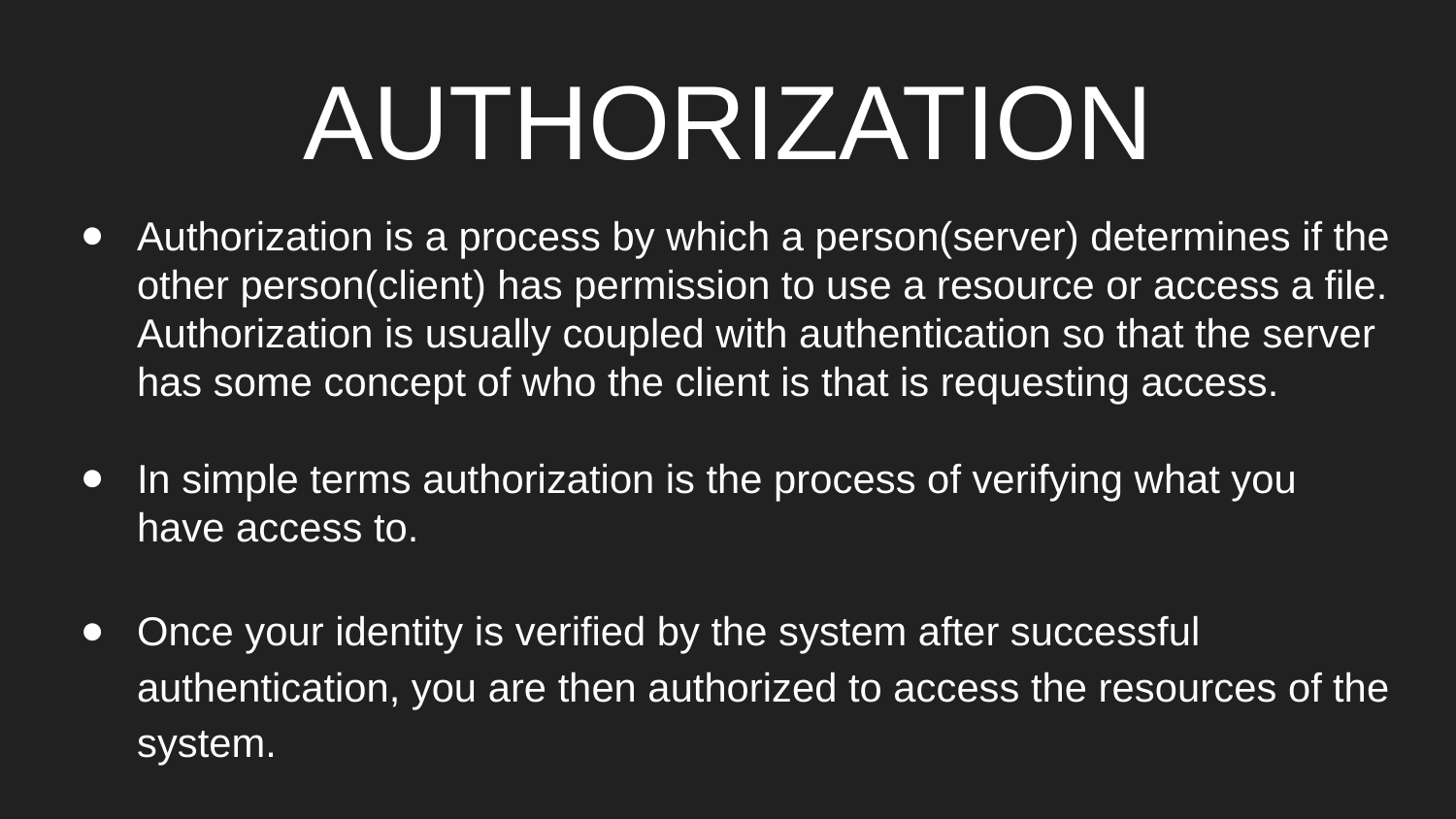

# AUTHORIZATION
Authorization is a process by which a person(server) determines if the other person(client) has permission to use a resource or access a file. Authorization is usually coupled with authentication so that the server has some concept of who the client is that is requesting access.

In simple terms authorization is the process of verifying what you have access to.

Once your identity is verified by the system after successful authentication, you are then authorized to access the resources of the system.